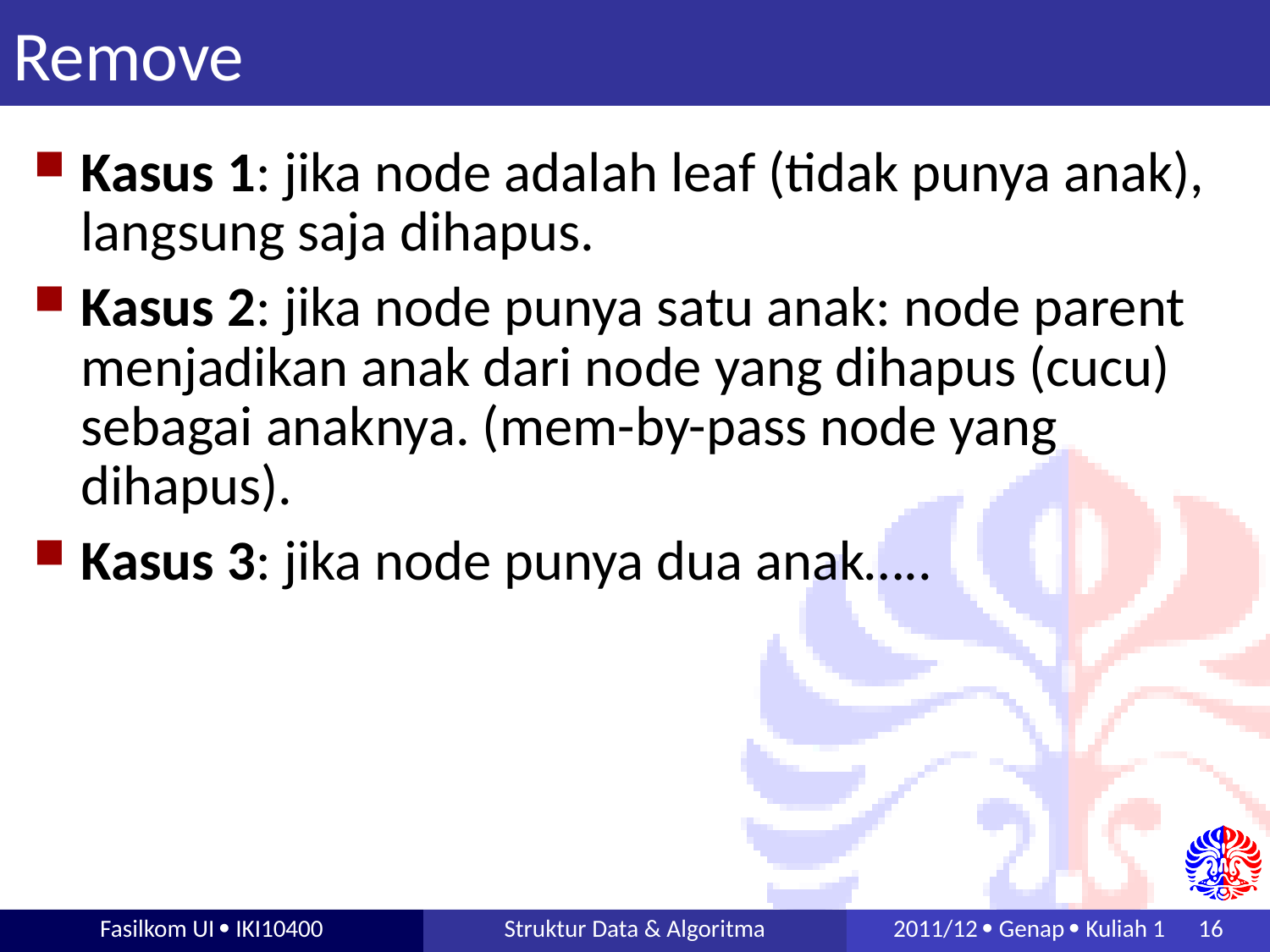

# Remove
Kasus 1: jika node adalah leaf (tidak punya anak), langsung saja dihapus.
Kasus 2: jika node punya satu anak: node parent menjadikan anak dari node yang dihapus (cucu) sebagai anaknya. (mem-by-pass node yang dihapus).
Kasus 3: jika node punya dua anak…..